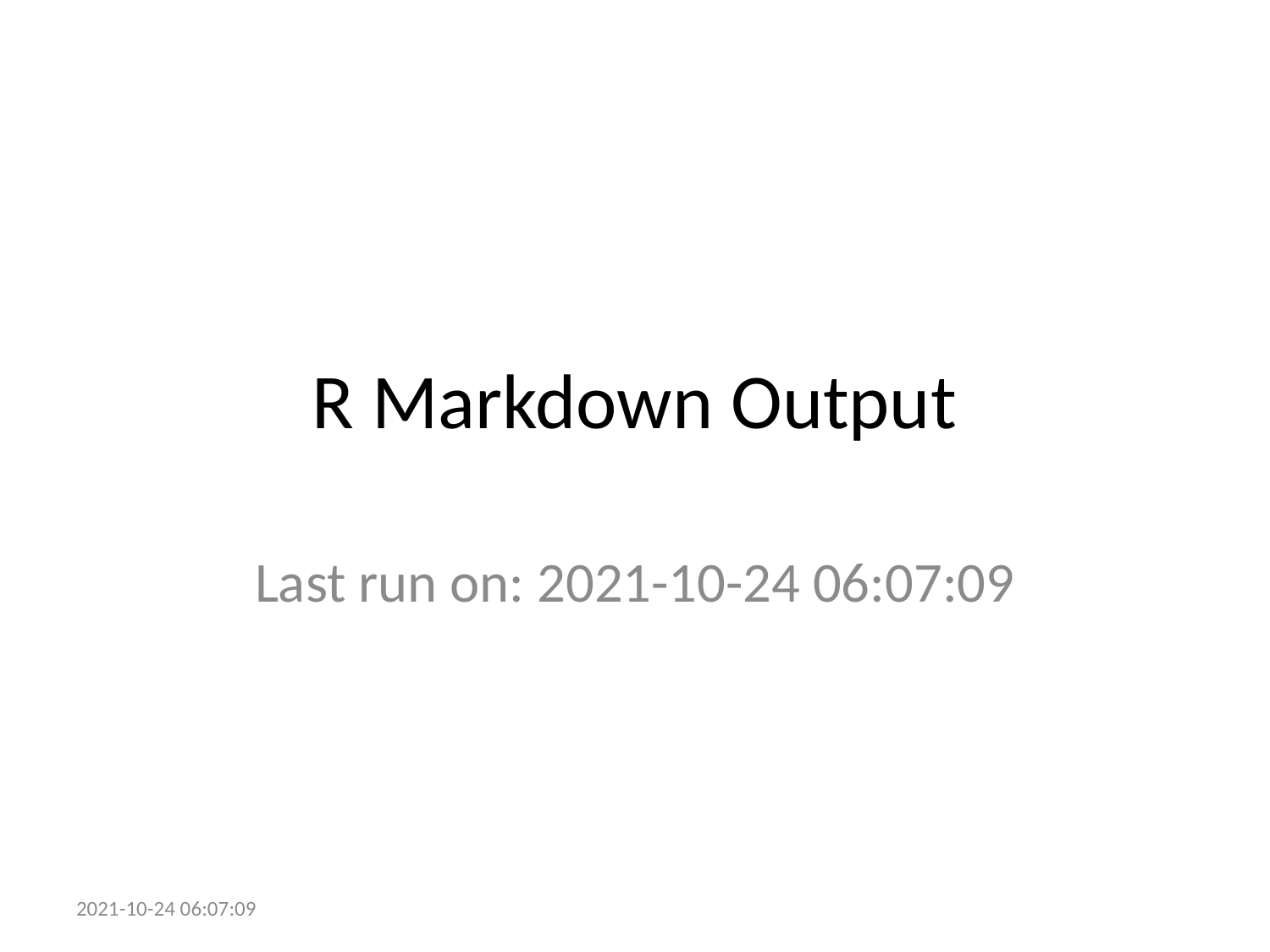

# R Markdown Output
Last run on: 2021-10-24 06:07:09
2021-10-24 06:07:09